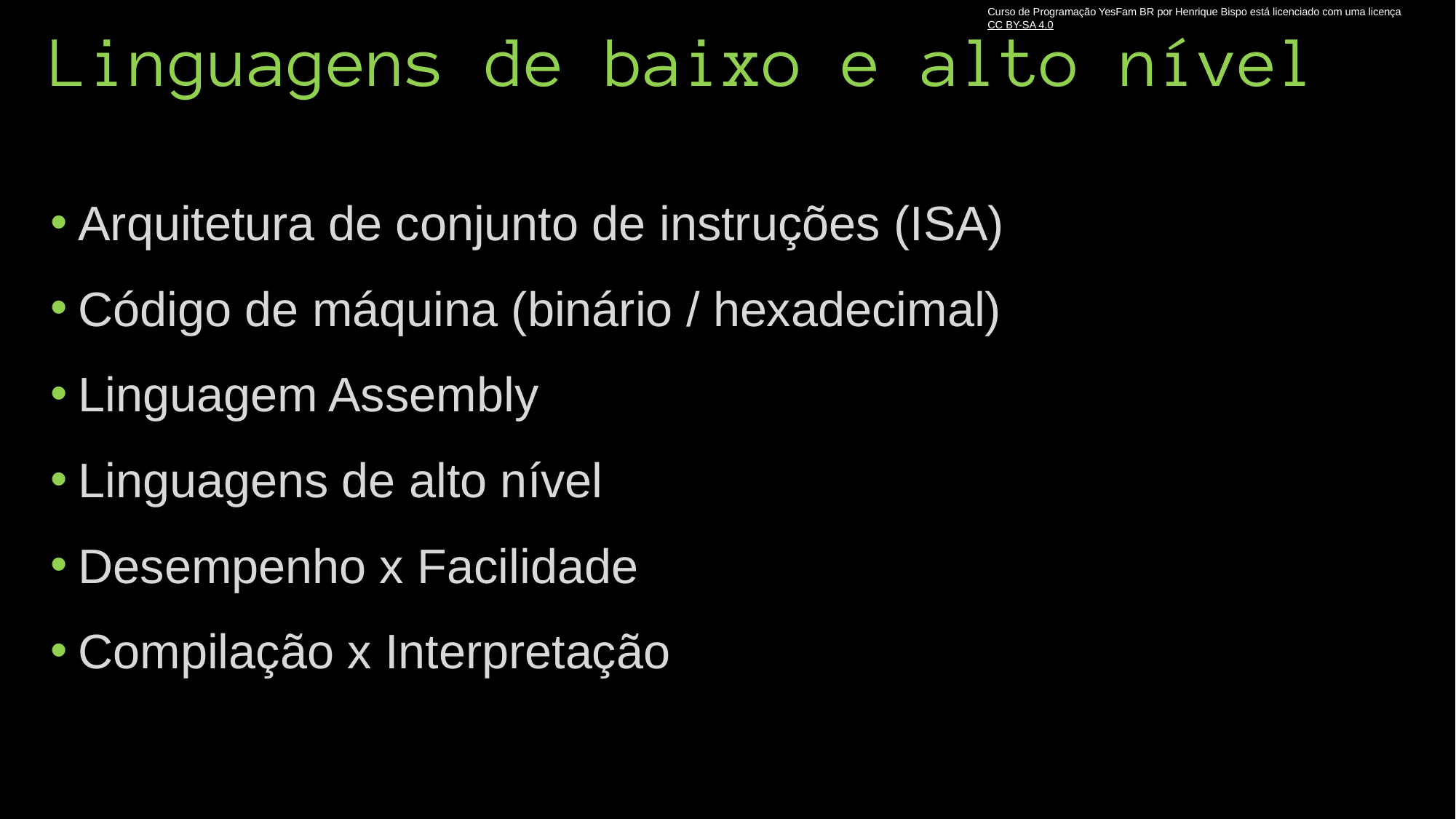

# Linguagens de baixo e alto nível
Curso de Programação YesFam BR por Henrique Bispo está licenciado com uma licença CC BY-SA 4.0
Arquitetura de conjunto de instruções (ISA)
Código de máquina (binário / hexadecimal)
Linguagem Assembly
Linguagens de alto nível
Desempenho x Facilidade
Compilação x Interpretação